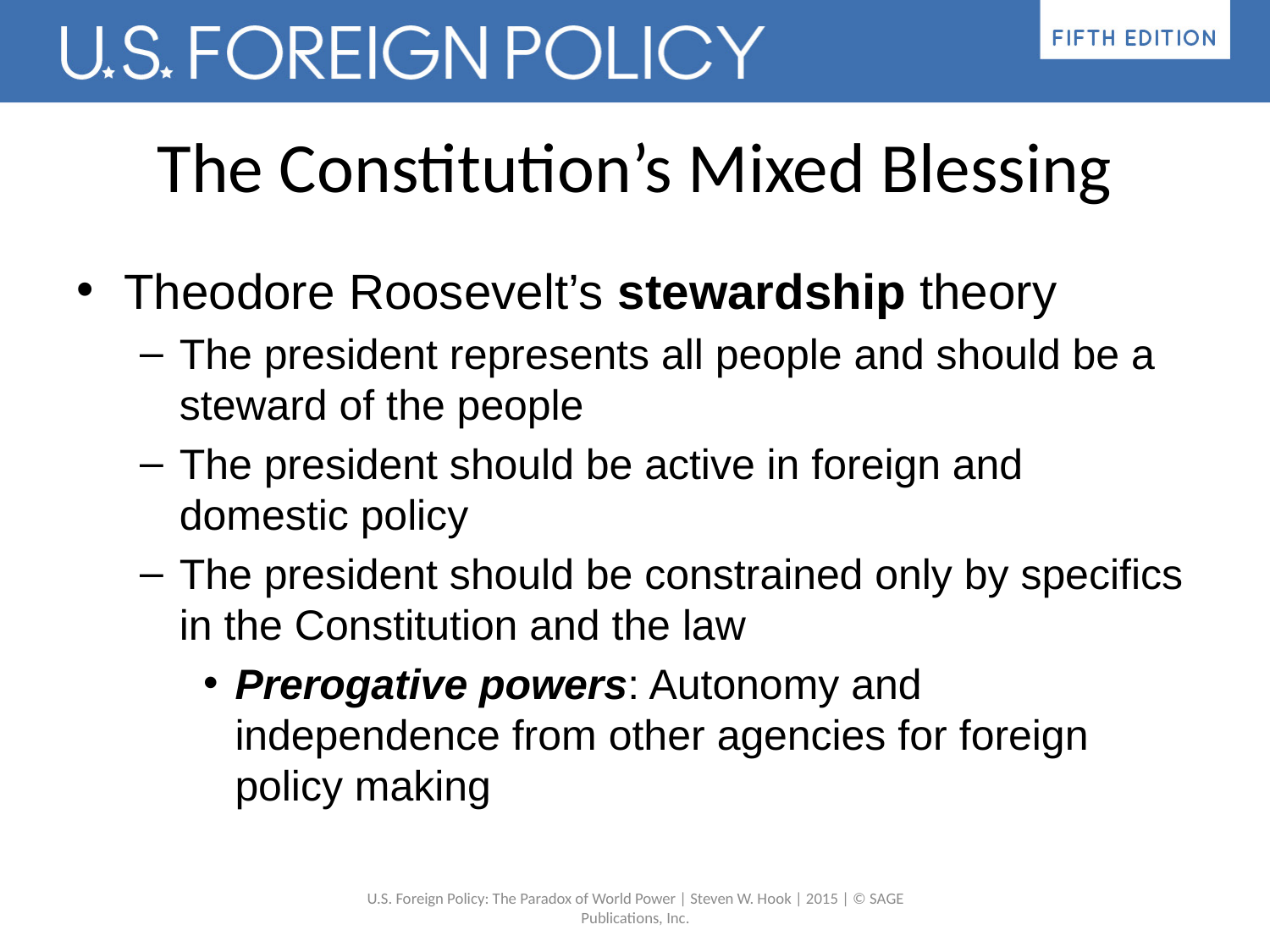

# The Constitution’s Mixed Blessing
Theodore Roosevelt’s stewardship theory
The president represents all people and should be a steward of the people
The president should be active in foreign and domestic policy
The president should be constrained only by specifics in the Constitution and the law
Prerogative powers: Autonomy and independence from other agencies for foreign policy making
U.S. Foreign Policy: The Paradox of World Power | Steven W. Hook | 2015 | © SAGE Publications, Inc.